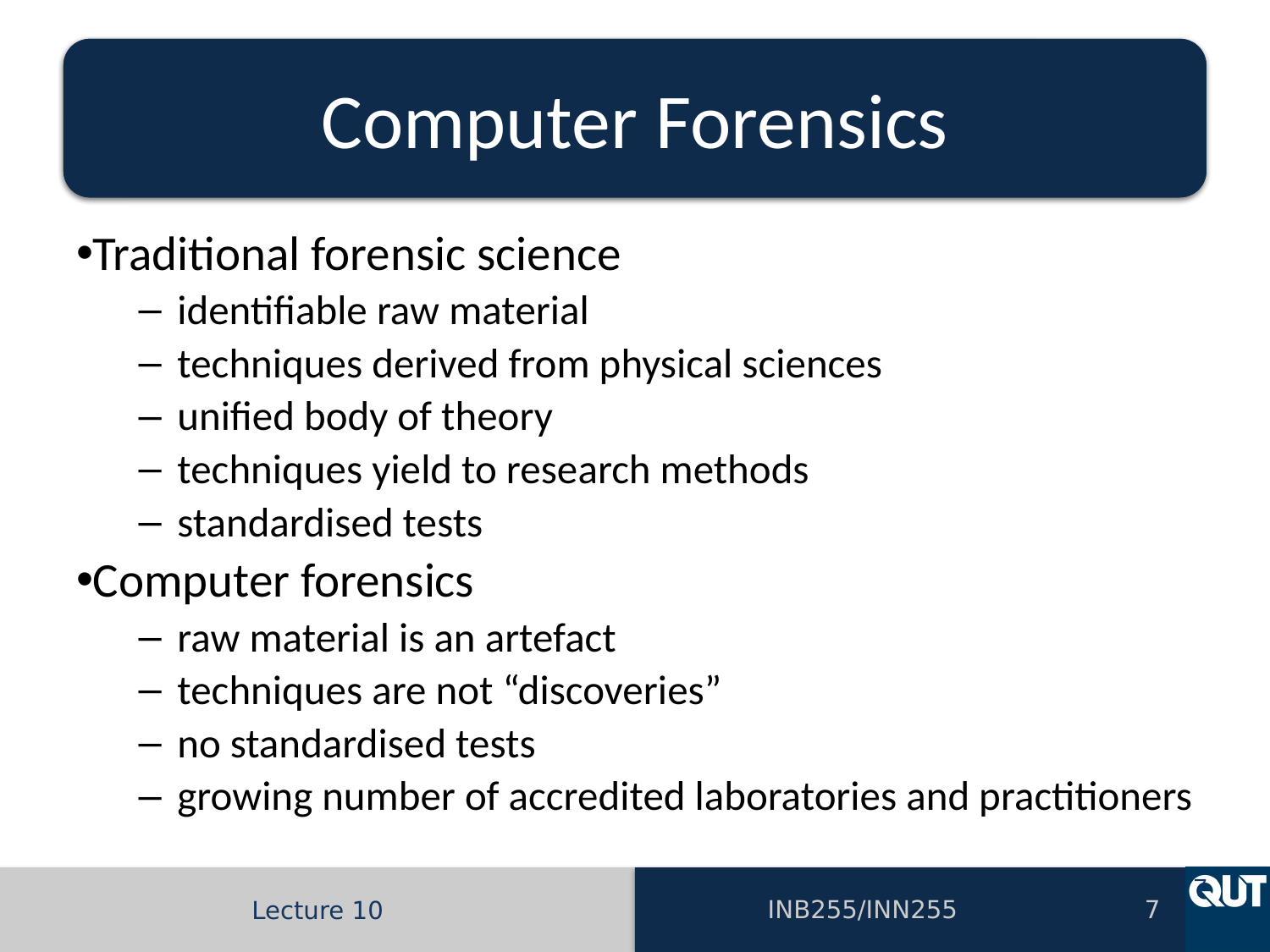

# Computer Forensics
Traditional forensic science
identifiable raw material
techniques derived from physical sciences
unified body of theory
techniques yield to research methods
standardised tests
Computer forensics
raw material is an artefact
techniques are not “discoveries”
no standardised tests
growing number of accredited laboratories and practitioners
7
Lecture 10